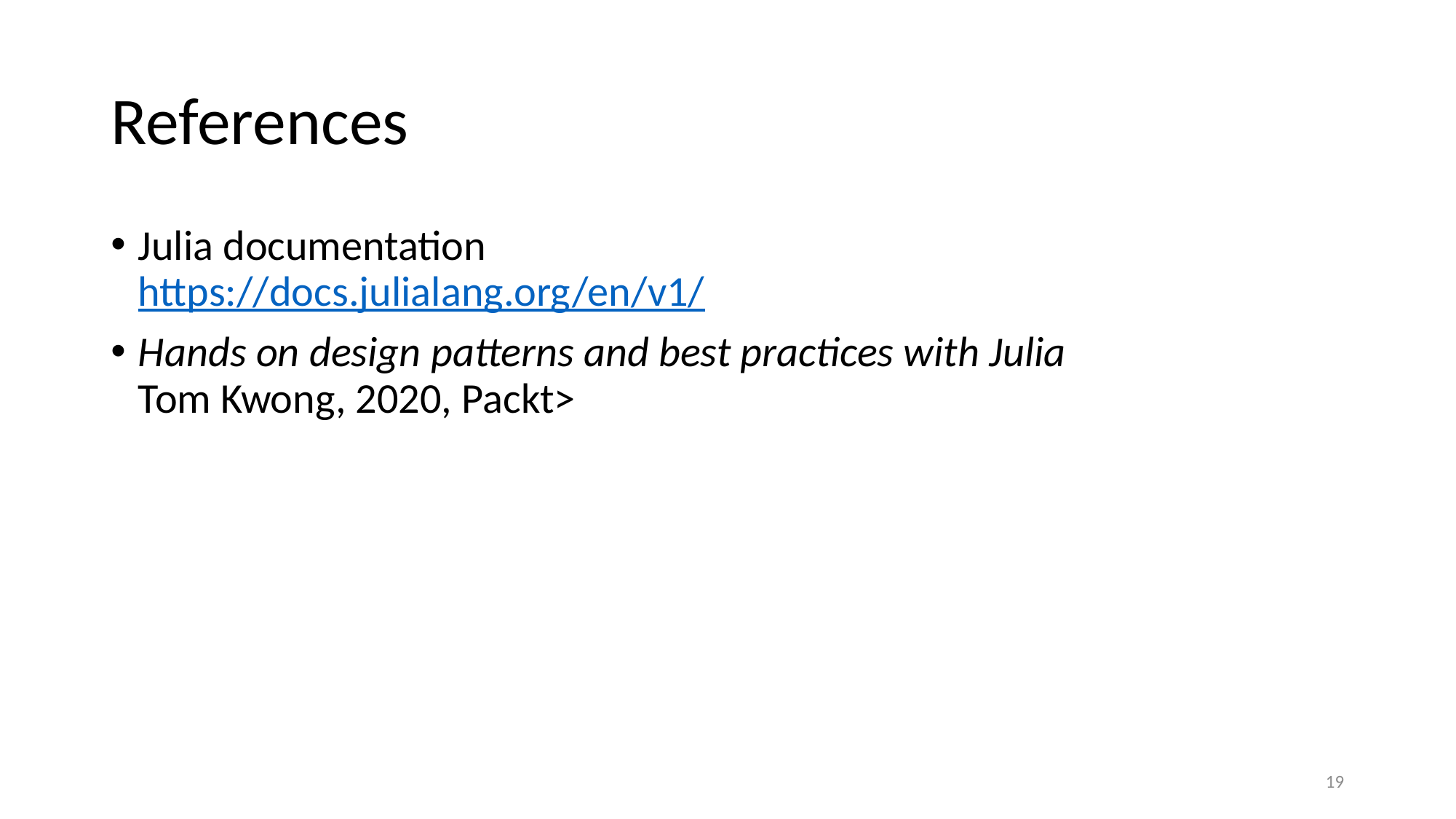

# References
Julia documentation
https://docs.julialang.org/en/v1/
Hands on design patterns and best practices with Julia
Tom Kwong, 2020, Packt>
19